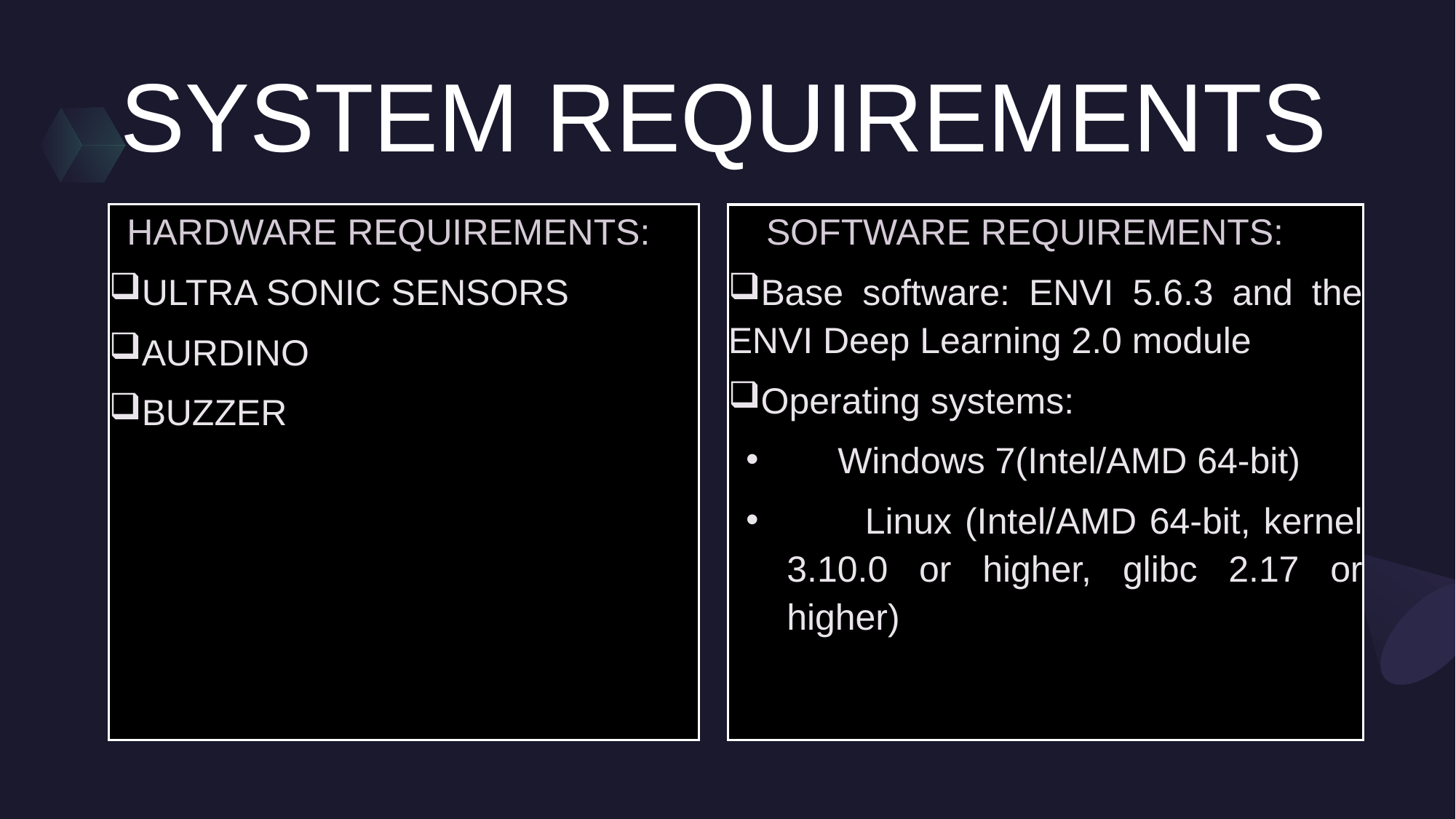

# SYSTEM REQUIREMENTS
HARDWARE REQUIREMENTS:
ULTRA SONIC SENSORS
AURDINO
BUZZER

  SOFTWARE REQUIREMENTS:
Base software: ENVI 5.6.3 and the ENVI Deep Learning 2.0 module
Operating systems:
     Windows 7(Intel/AMD 64-bit)
      Linux (Intel/AMD 64-bit, kernel 3.10.0 or higher, glibc 2.17 or higher)